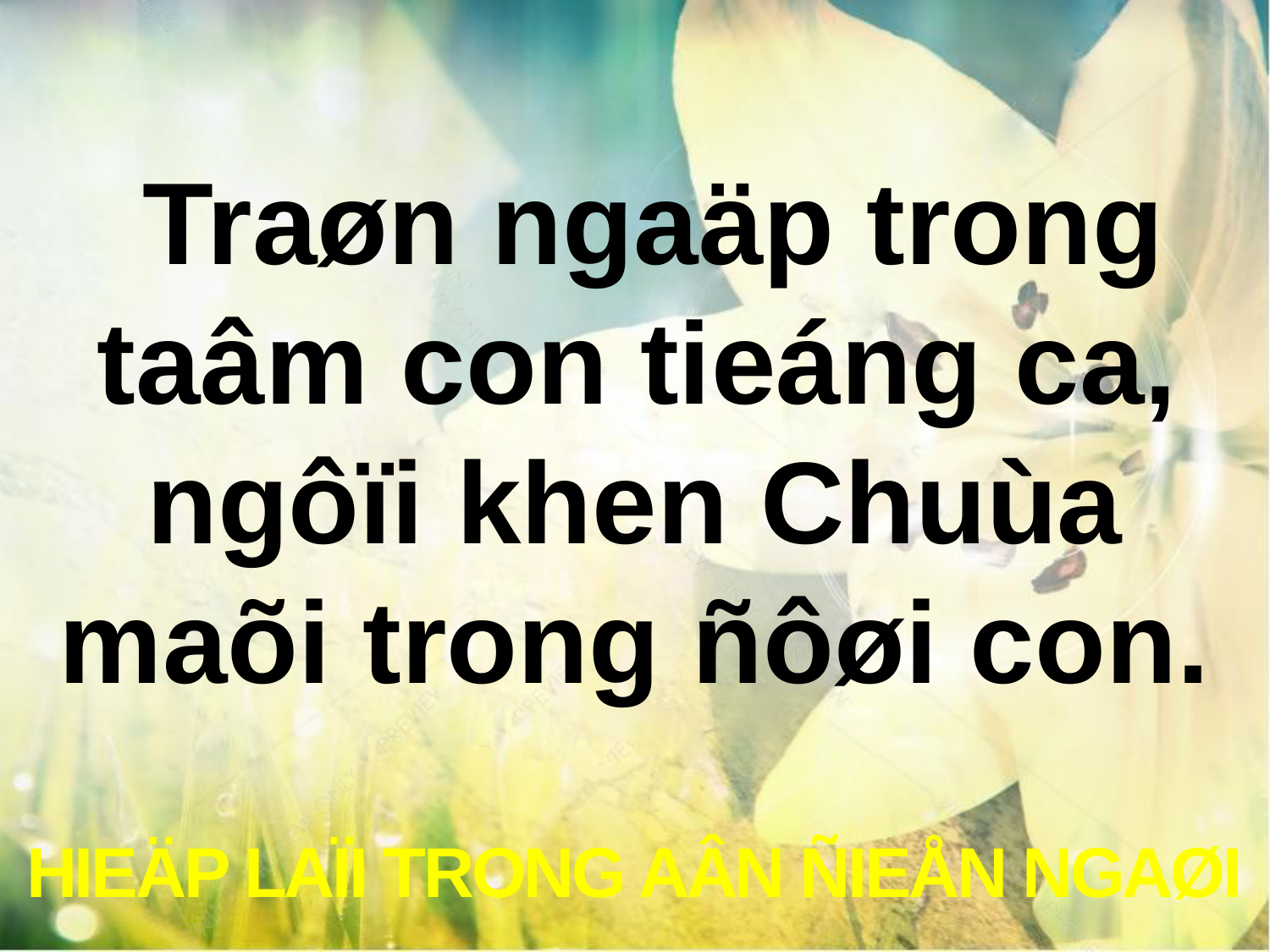

Traøn ngaäp trong
taâm con tieáng ca,
ngôïi khen Chuùa maõi trong ñôøi con.
HIEÄP LAÏI TRONG AÂN ÑIEÅN NGAØI